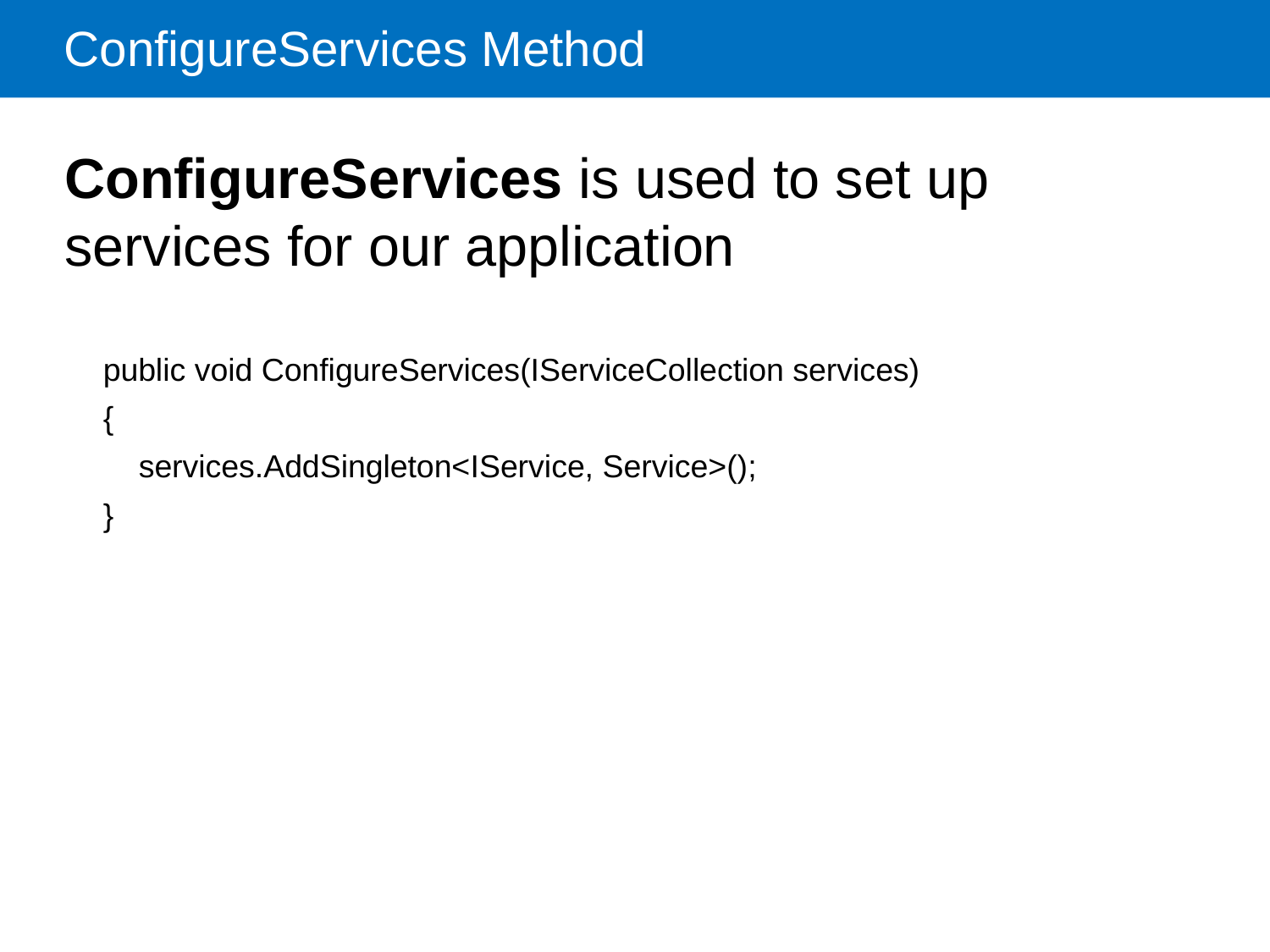

# ConfigureServices Method
ConfigureServices is used to set up services for our application

public void ConfigureServices(IServiceCollection services)
{
    services.AddSingleton<IService, Service>();
}